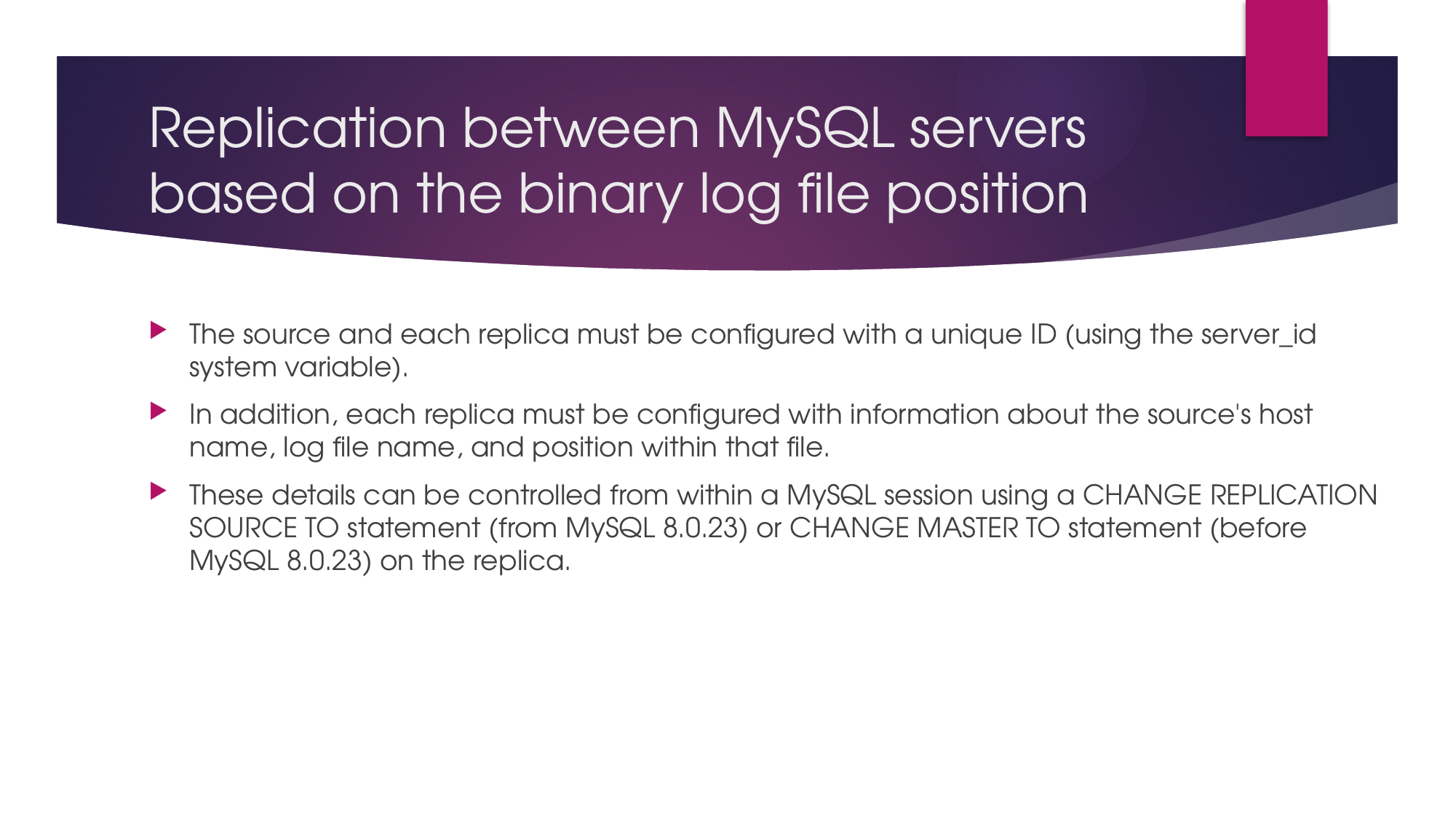

# Replication between MySQL servers based on the binary log file position
The source and each replica must be configured with a unique ID (using the server_id system variable).
In addition, each replica must be configured with information about the source's host name, log file name, and position within that file.
These details can be controlled from within a MySQL session using a CHANGE REPLICATION SOURCE TO statement (from MySQL 8.0.23) or CHANGE MASTER TO statement (before MySQL 8.0.23) on the replica.